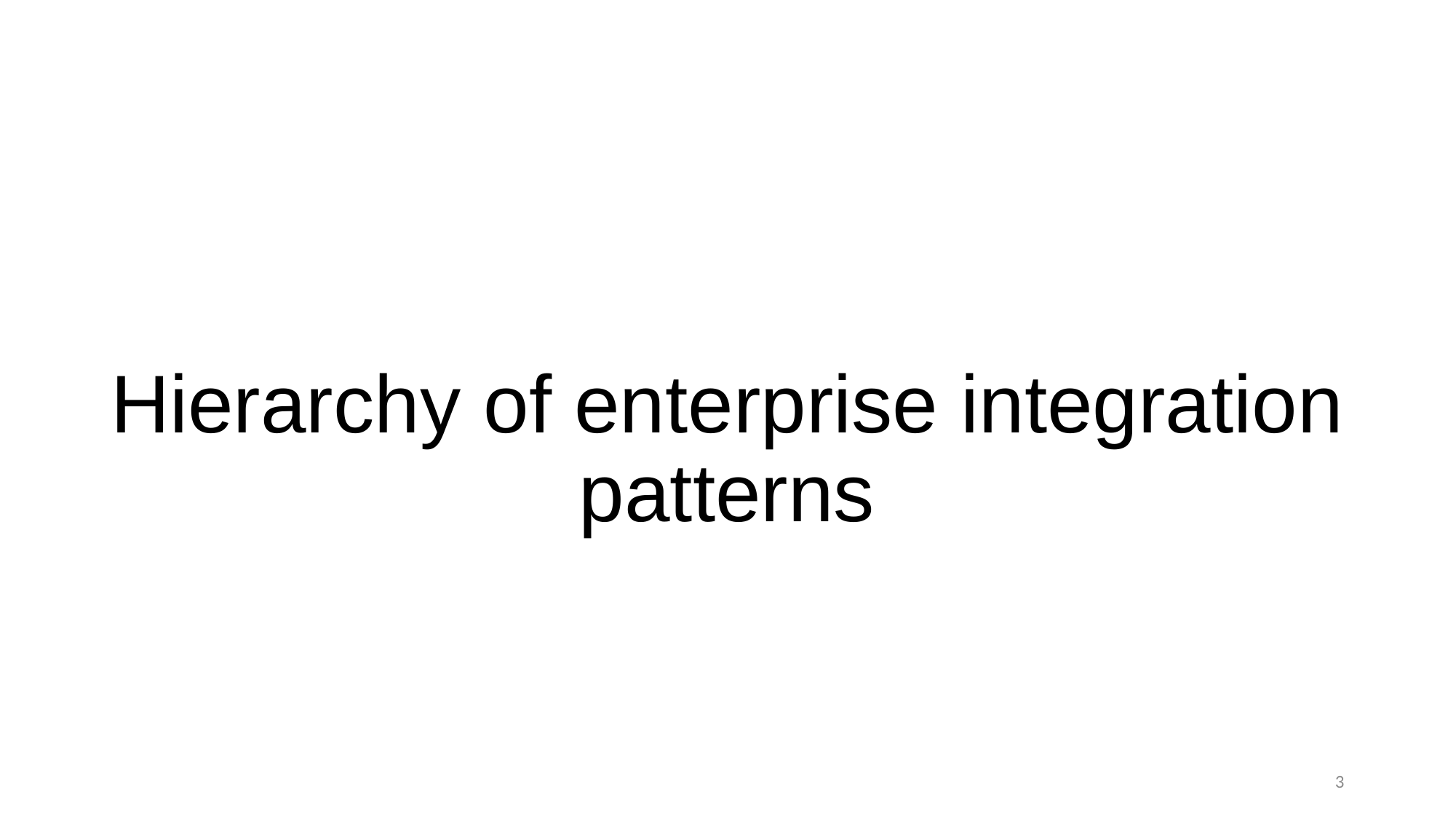

# Hierarchy of enterprise integration patterns

3